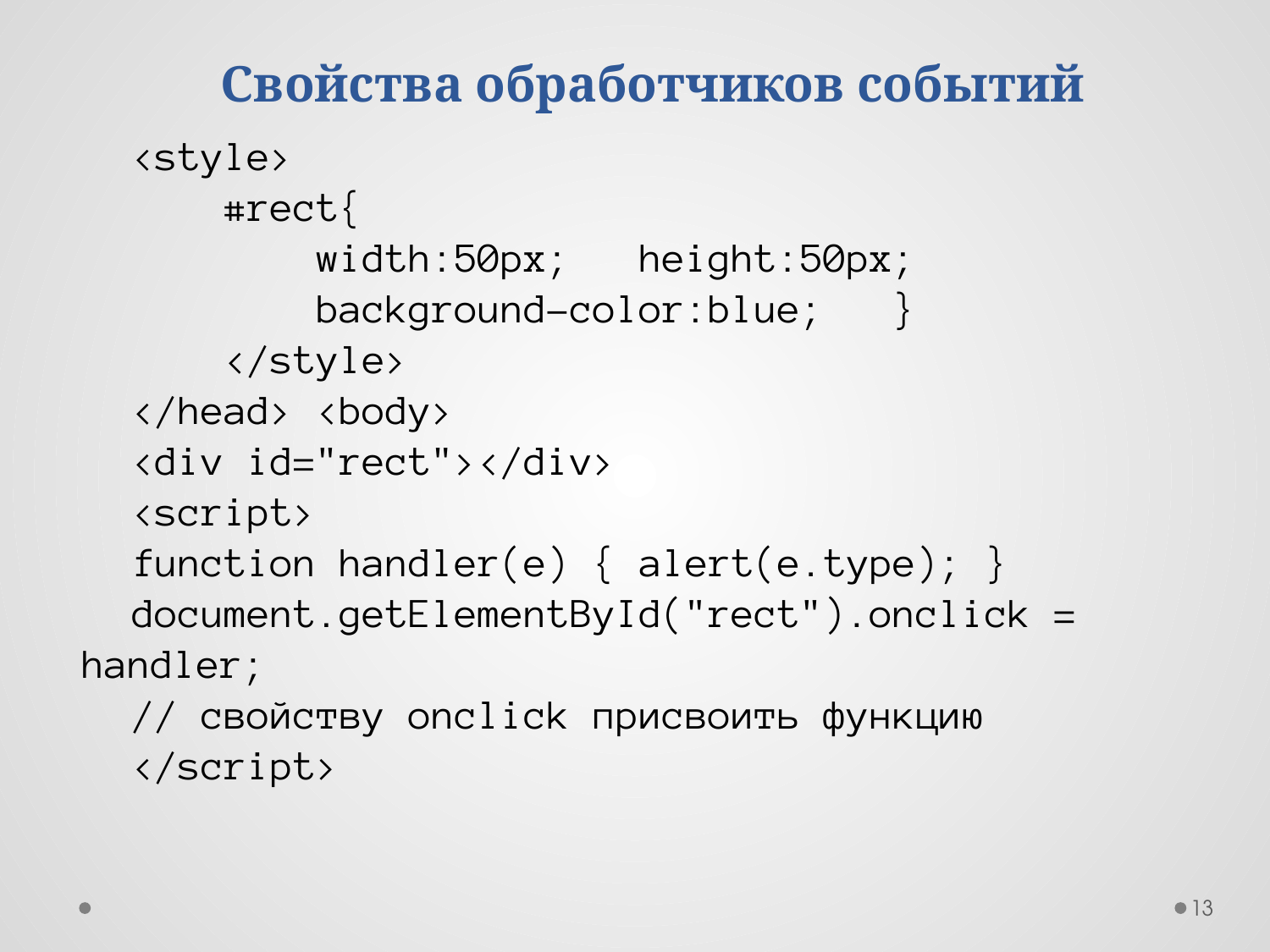

Свойства обработчиков событий
<style>
    #rect{
        width:50px;   height:50px;
        background-color:blue;   }
    </style>
</head> <body>
<div id="rect"></div>
<script>
function handler(e) { alert(e.type); }
document.getElementById("rect").onclick = handler;
// свойству onclick присвоить функцию
</script>

13